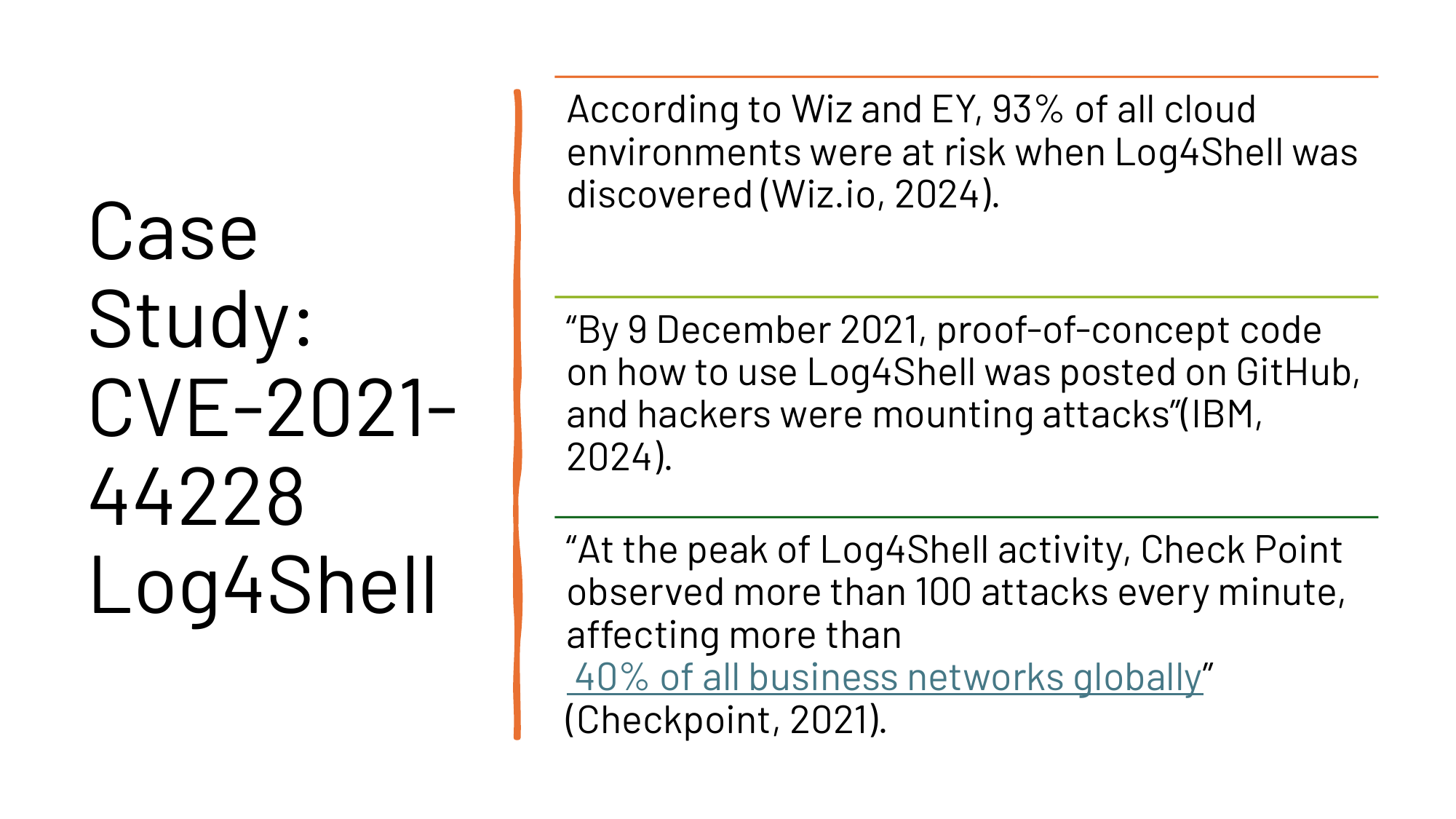

According to Wiz and EY, 93% of all cloud environments were at risk when Log4Shell was discovered (Wiz.io, 2024).
“By 9 December 2021, proof-of-concept code on how to use Log4Shell was posted on GitHub, and hackers were mounting attacks”(IBM, 2024).
“At the peak of Log4Shell activity, Check Point observed more than 100 attacks every minute, affecting more than 40% of all business networks globally” (Checkpoint, 2021).
# Case Study: CVE-2021-44228 Log4Shell